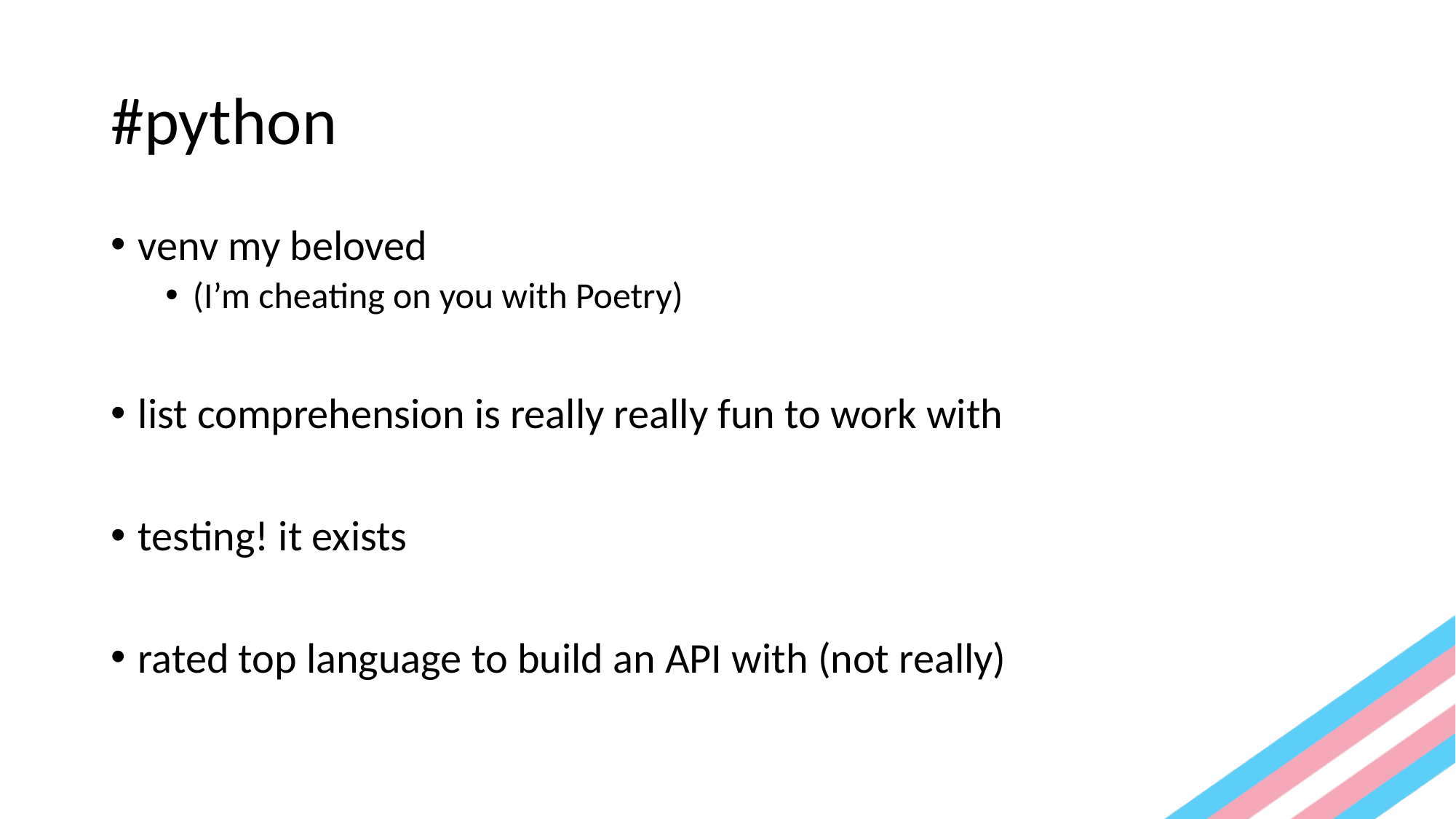

# #python
venv my beloved
(I’m cheating on you with Poetry)

list comprehension is really really fun to work with

testing! it exists

rated top language to build an API with (not really)